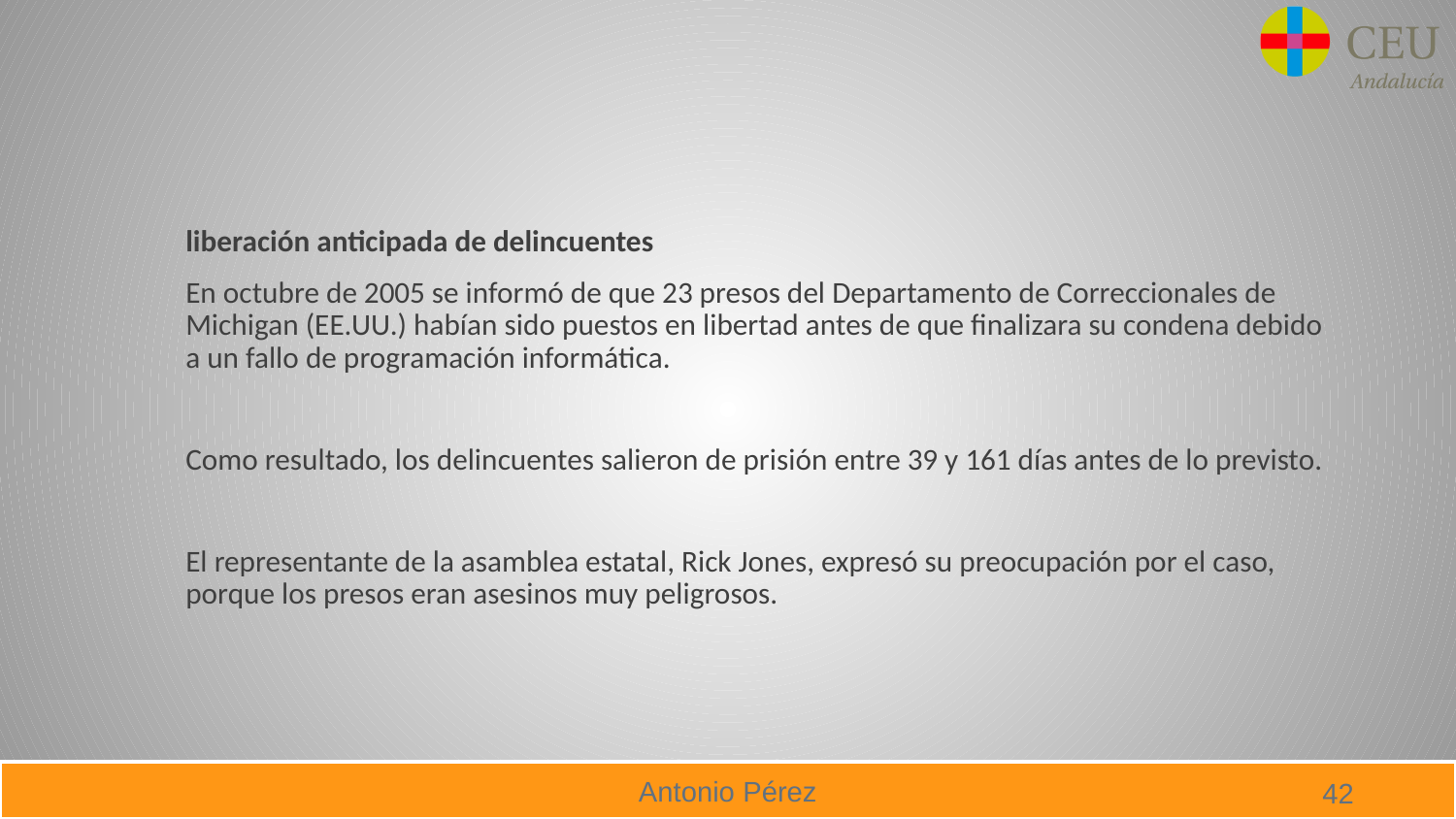

#
liberación anticipada de delincuentes
En octubre de 2005 se informó de que 23 presos del Departamento de Correccionales de Michigan (EE.UU.) habían sido puestos en libertad antes de que finalizara su condena debido a un fallo de programación informática.

Como resultado, los delincuentes salieron de prisión entre 39 y 161 días antes de lo previsto.

El representante de la asamblea estatal, Rick Jones, expresó su preocupación por el caso, porque los presos eran asesinos muy peligrosos.